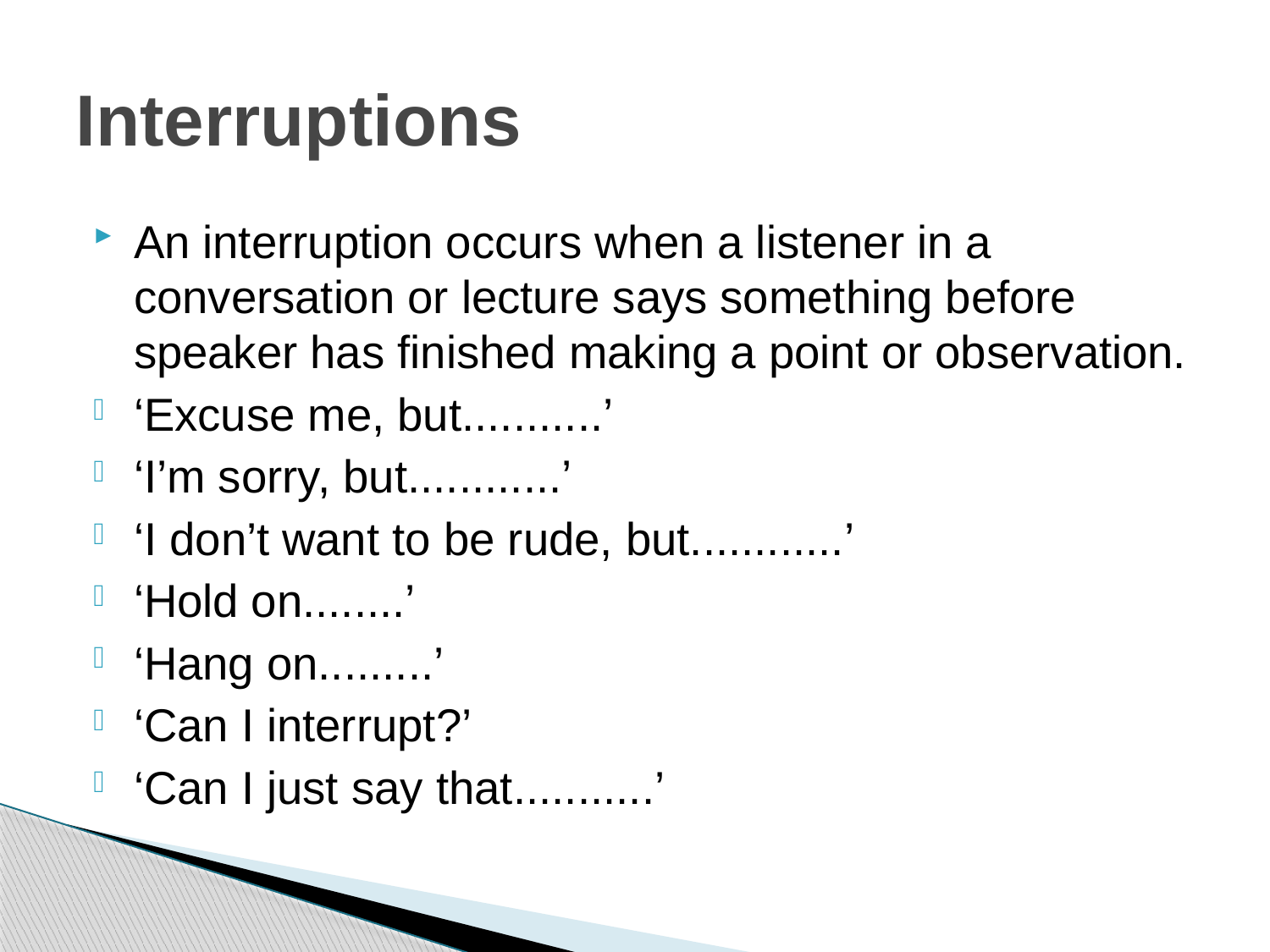

# Interruptions
An interruption occurs when a listener in a conversation or lecture says something before speaker has finished making a point or observation.
‘Excuse me, but...........’
‘I’m sorry, but............’
‘I don’t want to be rude, but............’
‘Hold on........’
‘Hang on.........’
‘Can I interrupt?’
‘Can I just say that...........’